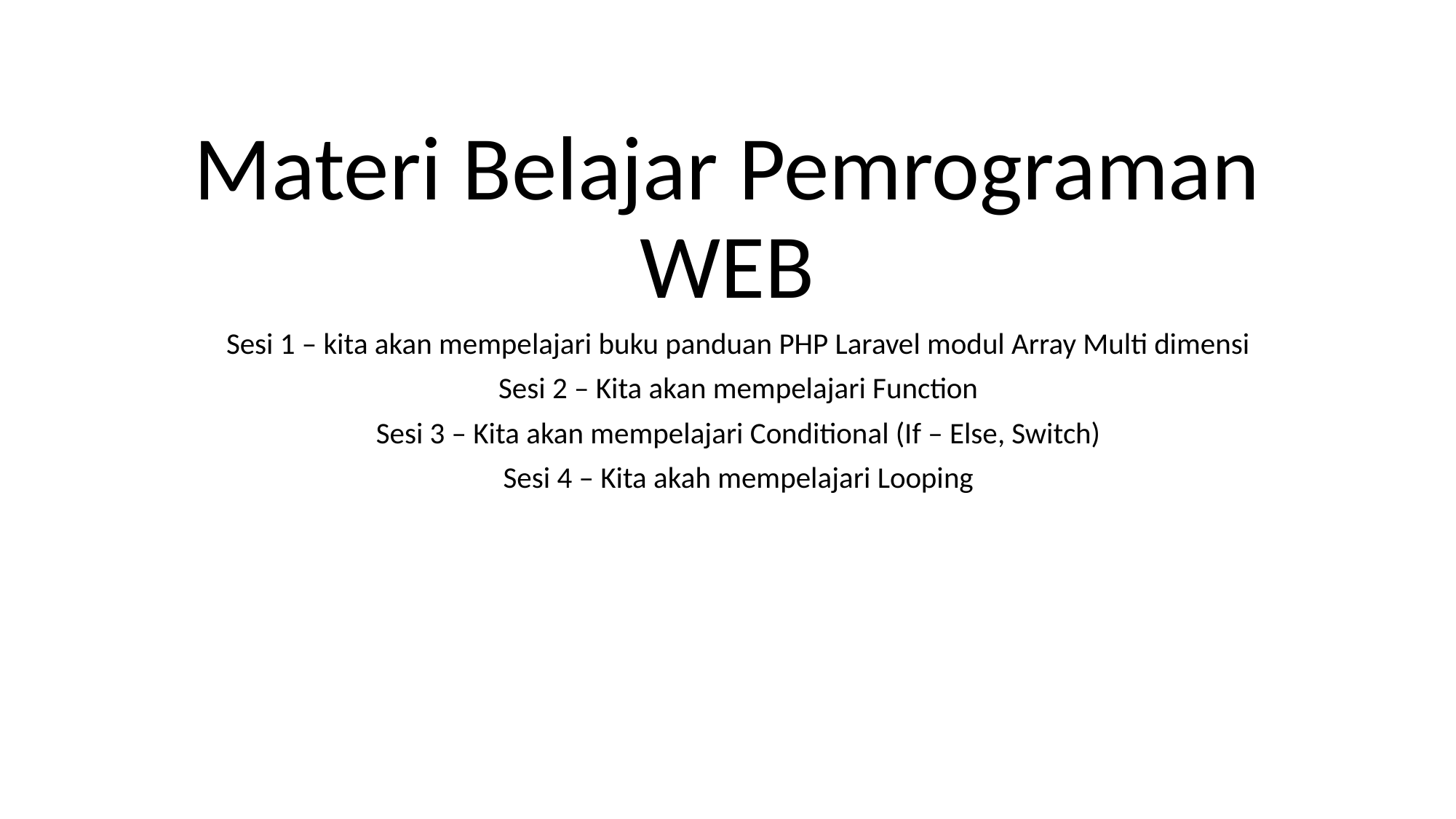

# Materi Belajar Pemrograman WEB
Sesi 1 – kita akan mempelajari buku panduan PHP Laravel modul Array Multi dimensi
Sesi 2 – Kita akan mempelajari Function
Sesi 3 – Kita akan mempelajari Conditional (If – Else, Switch)
Sesi 4 – Kita akah mempelajari Looping